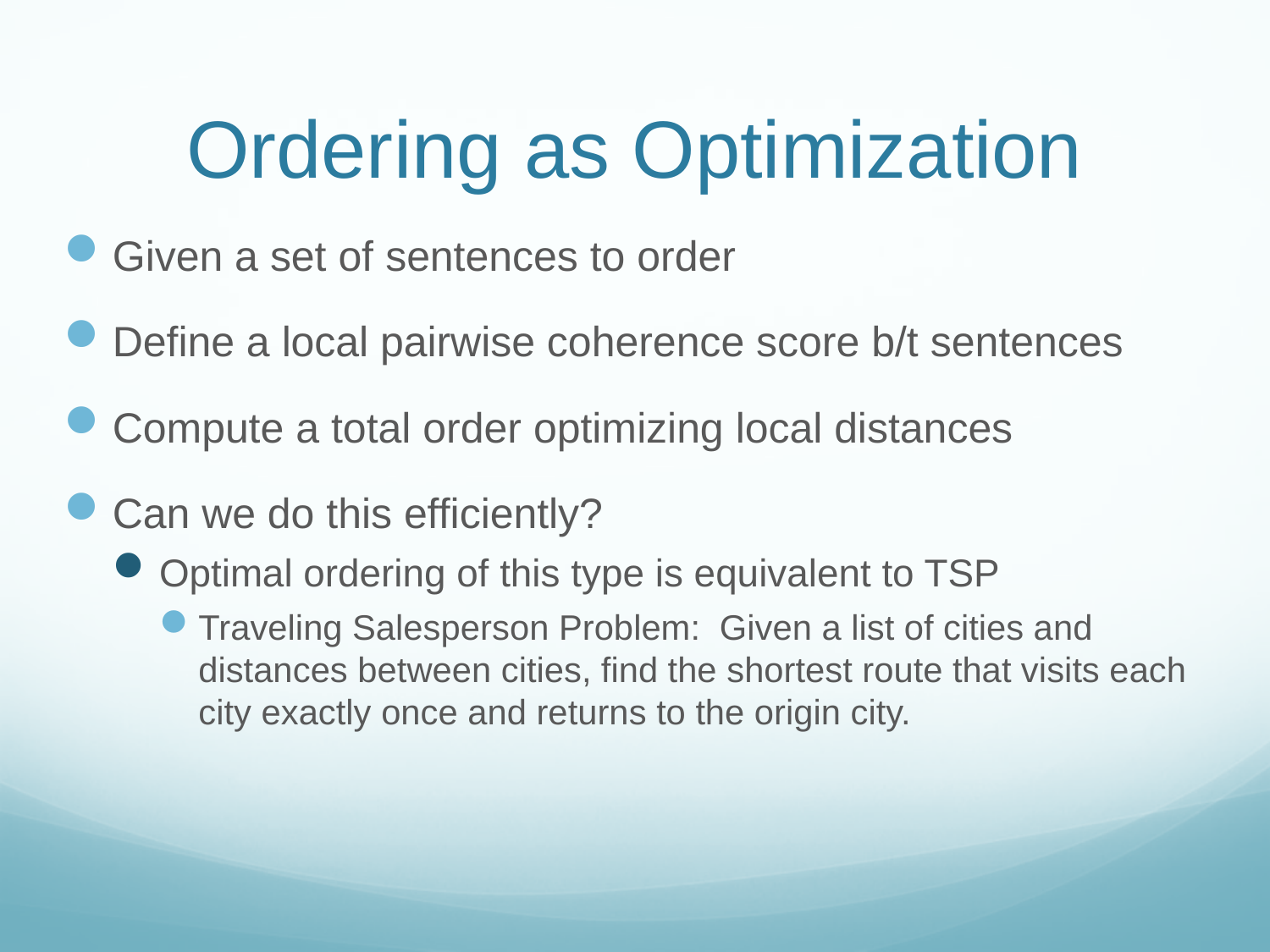

# Ordering as Optimization
Given a set of sentences to order
Define a local pairwise coherence score b/t sentences
Compute a total order optimizing local distances
Can we do this efficiently?
Optimal ordering of this type is equivalent to TSP
Traveling Salesperson Problem:  Given a list of cities and distances between cities, find the shortest route that visits each city exactly once and returns to the origin city.